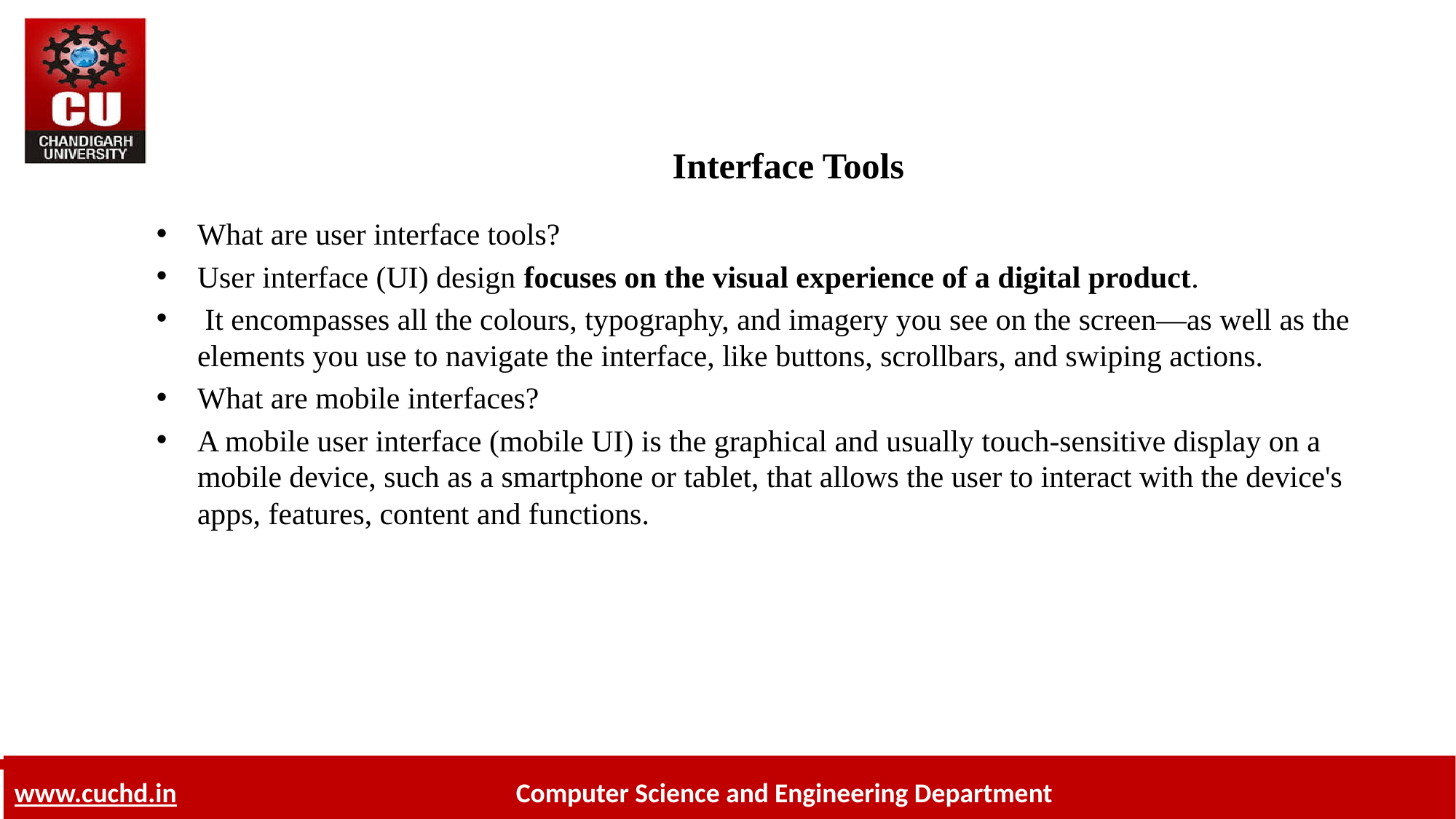

# Interface Tools
What are user interface tools?
User interface (UI) design focuses on the visual experience of a digital product.
 It encompasses all the colours, typography, and imagery you see on the screen—as well as the elements you use to navigate the interface, like buttons, scrollbars, and swiping actions.
What are mobile interfaces?
A mobile user interface (mobile UI) is the graphical and usually touch-sensitive display on a mobile device, such as a smartphone or tablet, that allows the user to interact with the device's apps, features, content and functions.